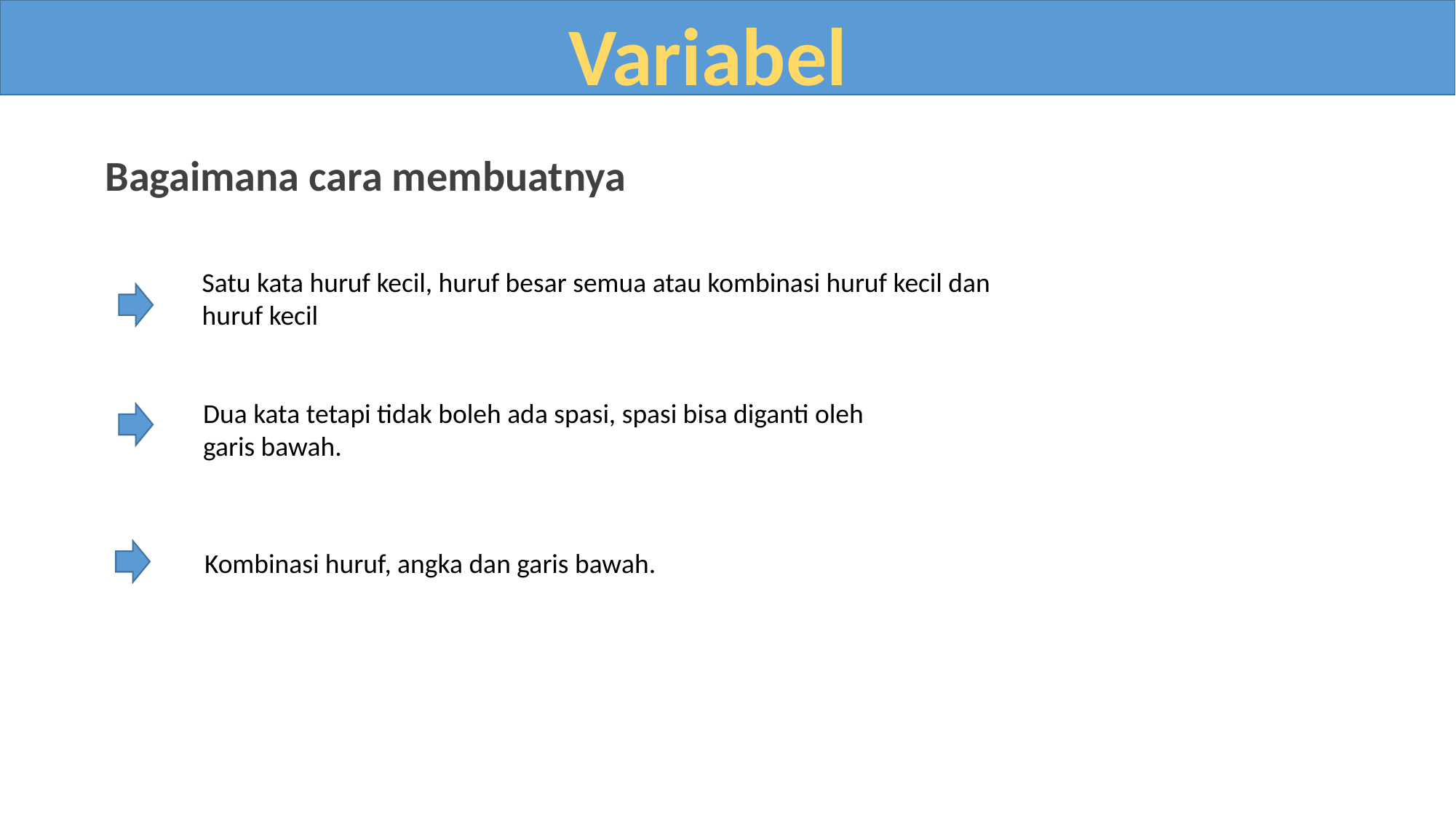

Variabel
Bagaimana cara membuatnya
Satu kata huruf kecil, huruf besar semua atau kombinasi huruf kecil dan huruf kecil

Dua kata tetapi tidak boleh ada spasi, spasi bisa diganti oleh garis bawah.

Kombinasi huruf, angka dan garis bawah.